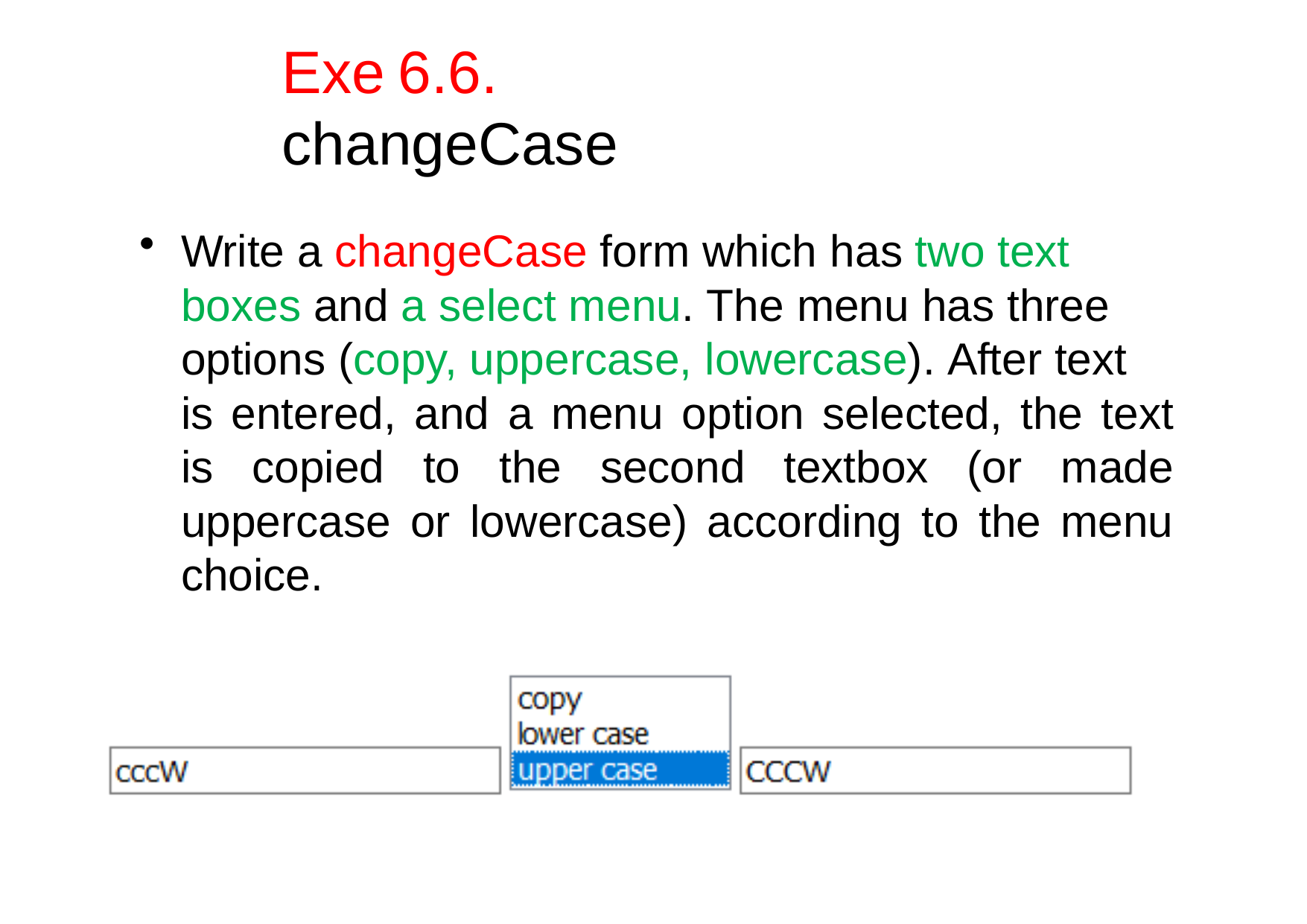

# Exe	6.6. changeCase
Write a changeCase form which has two text boxes and a select menu. The menu has three options (copy, uppercase, lowercase). After text
is entered, and a menu option selected, the text is copied to the second textbox (or made uppercase or lowercase) according to the menu choice.